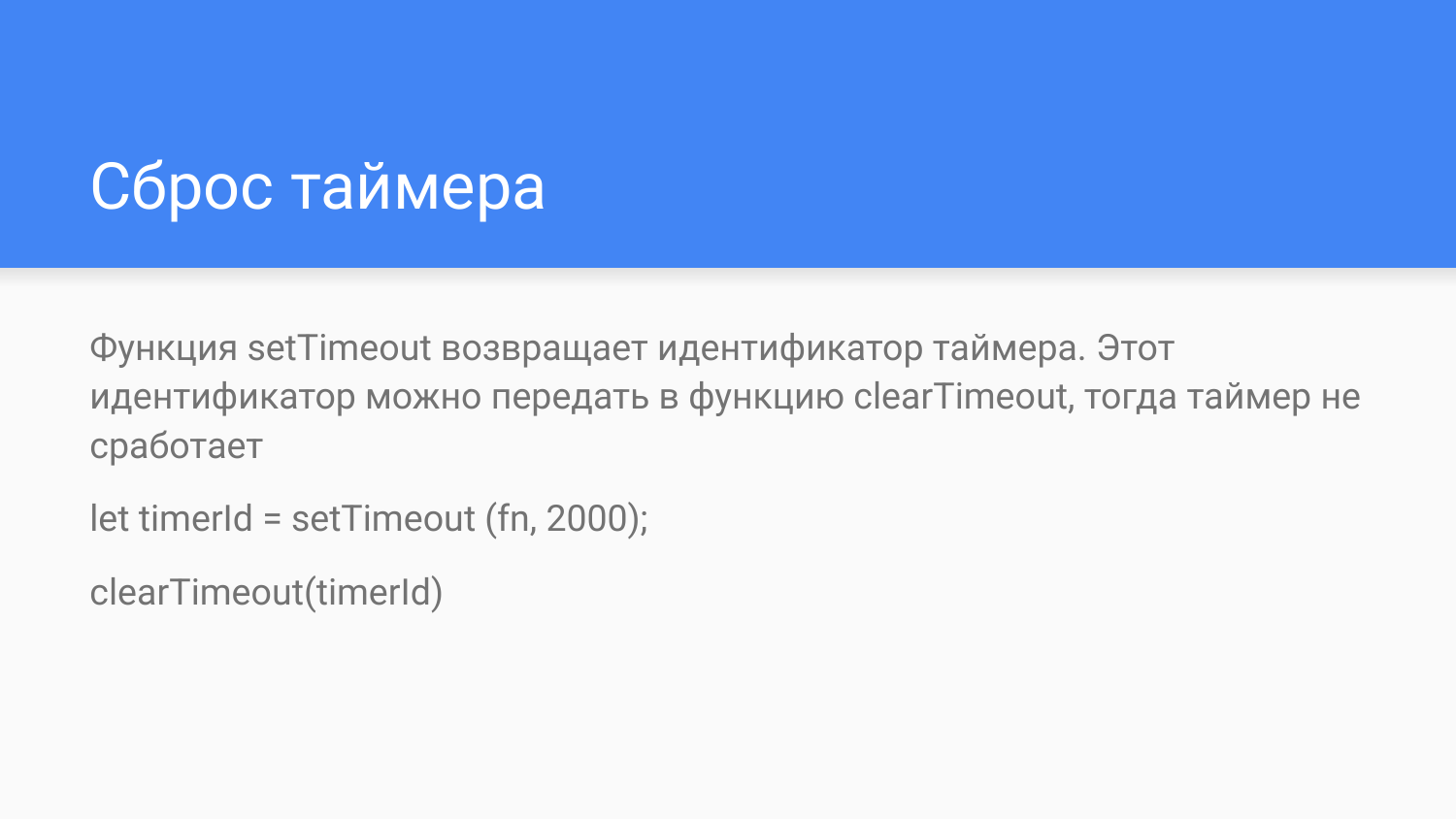

# Сброс таймера
Функция setTimeout возвращает идентификатор таймера. Этот идентификатор можно передать в функцию clearTimeout, тогда таймер не сработает
let timerId = setTimeout (fn, 2000);
clearTimeout(timerId)